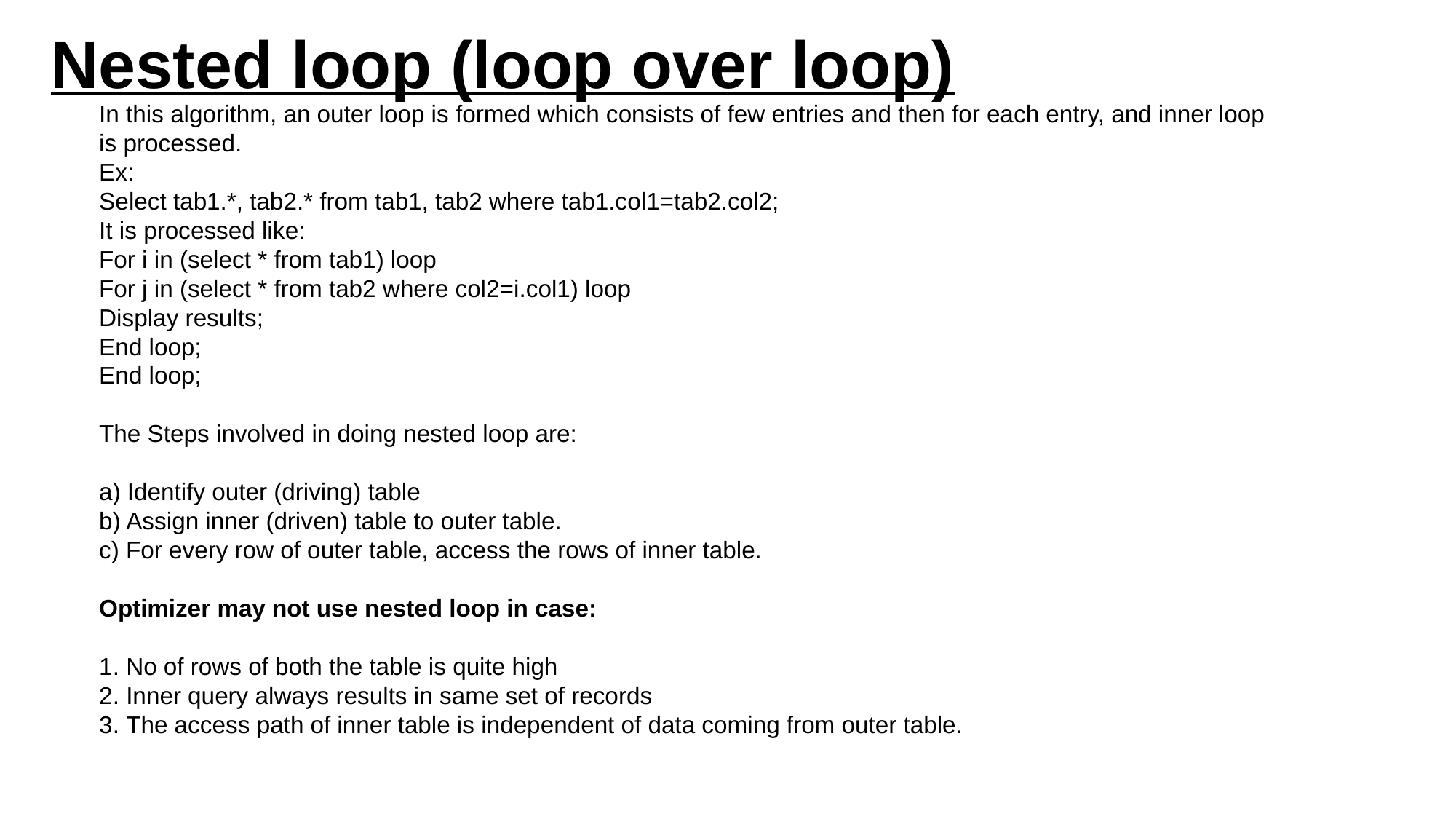

# Nested loop (loop over loop)

In this algorithm, an outer loop is formed which consists of few entries and then for each entry, and inner loop is processed.
Ex:
Select tab1.*, tab2.* from tab1, tab2 where tab1.col1=tab2.col2;
It is processed like:
For i in (select * from tab1) loop
For j in (select * from tab2 where col2=i.col1) loop
Display results;
End loop;
End loop;
The Steps involved in doing nested loop are:
a) Identify outer (driving) table
b) Assign inner (driven) table to outer table.
c) For every row of outer table, access the rows of inner table.

Optimizer may not use nested loop in case:
 No of rows of both the table is quite high
 Inner query always results in same set of records
 The access path of inner table is independent of data coming from outer table.